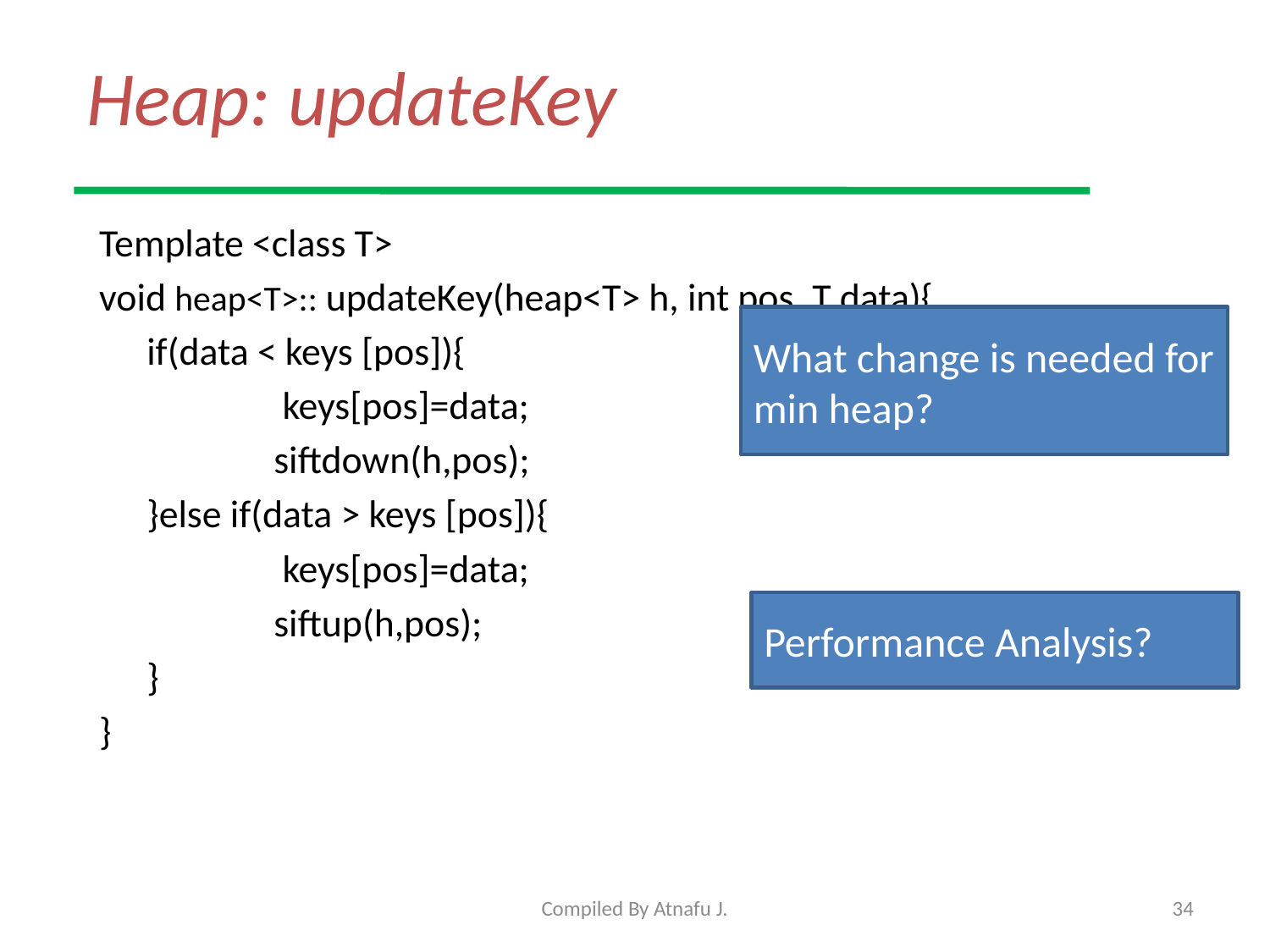

# Heap: updateKey
Template <class T>
void heap<T>:: updateKey(heap<T> h, int pos, T data){
	if(data < keys [pos]){
	 	 keys[pos]=data;
		siftdown(h,pos);
	}else if(data > keys [pos]){
		 keys[pos]=data;
		siftup(h,pos);
	}
}

What change is needed for min heap?
Performance Analysis?
Compiled By Atnafu J.
34